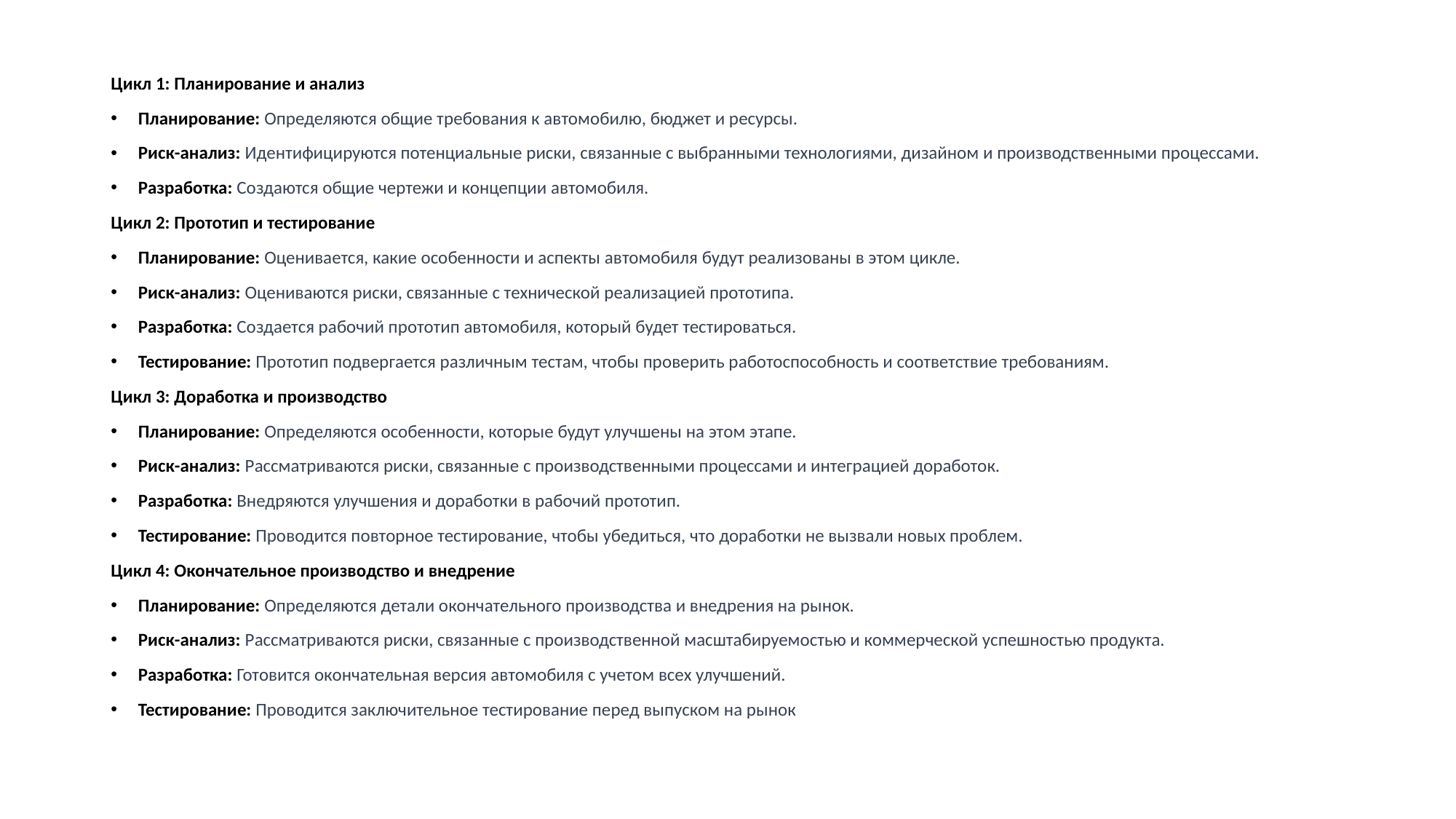

Цикл 1: Планирование и анализ
Планирование: Определяются общие требования к автомобилю, бюджет и ресурсы.
Риск-анализ: Идентифицируются потенциальные риски, связанные с выбранными технологиями, дизайном и производственными процессами.
Разработка: Создаются общие чертежи и концепции автомобиля.
Цикл 2: Прототип и тестирование
Планирование: Оценивается, какие особенности и аспекты автомобиля будут реализованы в этом цикле.
Риск-анализ: Оцениваются риски, связанные с технической реализацией прототипа.
Разработка: Создается рабочий прототип автомобиля, который будет тестироваться.
Тестирование: Прототип подвергается различным тестам, чтобы проверить работоспособность и соответствие требованиям.
Цикл 3: Доработка и производство
Планирование: Определяются особенности, которые будут улучшены на этом этапе.
Риск-анализ: Рассматриваются риски, связанные с производственными процессами и интеграцией доработок.
Разработка: Внедряются улучшения и доработки в рабочий прототип.
Тестирование: Проводится повторное тестирование, чтобы убедиться, что доработки не вызвали новых проблем.
Цикл 4: Окончательное производство и внедрение
Планирование: Определяются детали окончательного производства и внедрения на рынок.
Риск-анализ: Рассматриваются риски, связанные с производственной масштабируемостью и коммерческой успешностью продукта.
Разработка: Готовится окончательная версия автомобиля с учетом всех улучшений.
Тестирование: Проводится заключительное тестирование перед выпуском на рынок